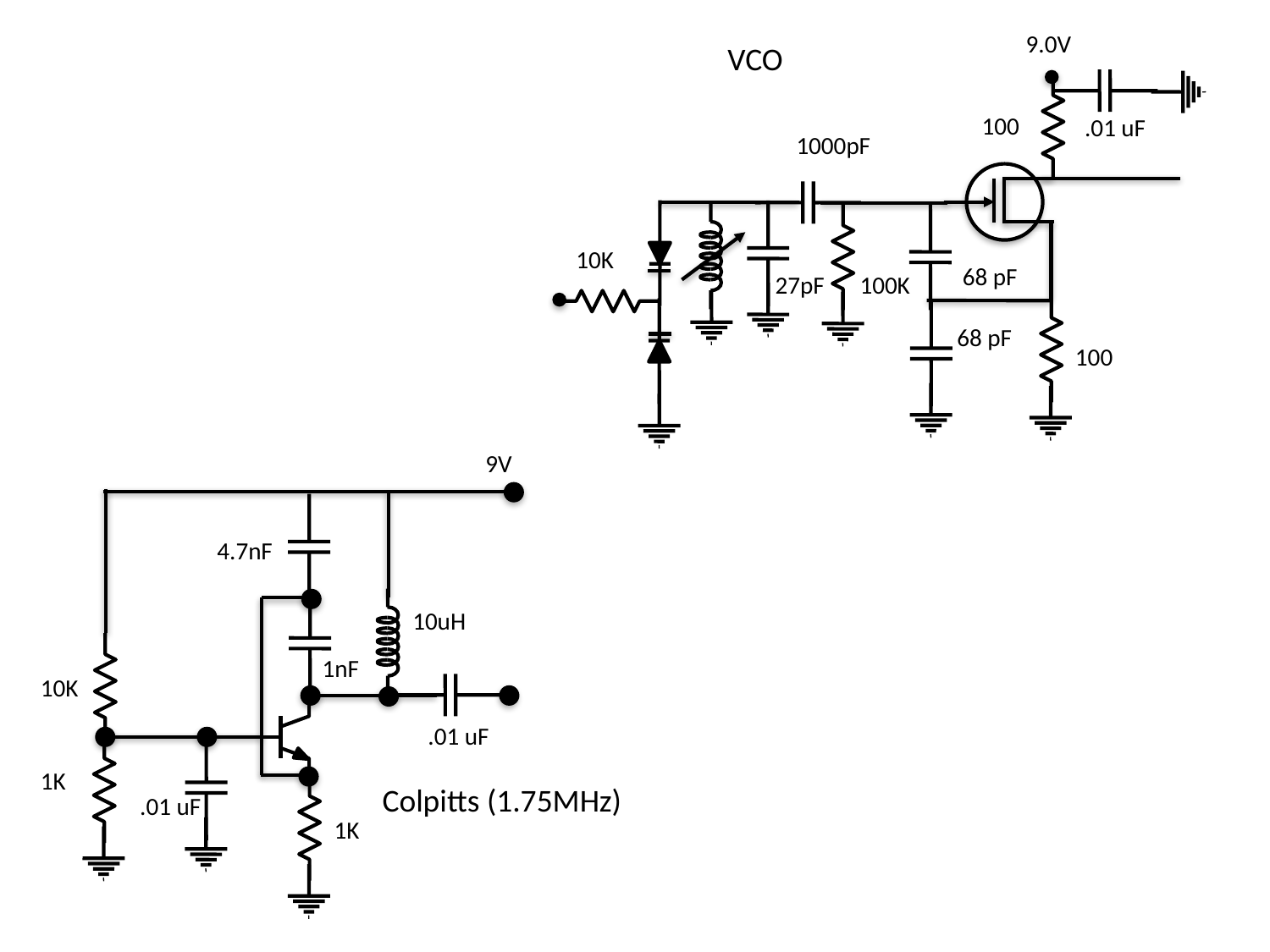

9.0V

VCO

100
.01 uF
1000pF

10K

68 pF
27pF
100K

68 pF
100

9V

4.7nF

10uH

1nF
10K

.01 uF

1K

Colpitts (1.75MHz)
.01 uF
1K